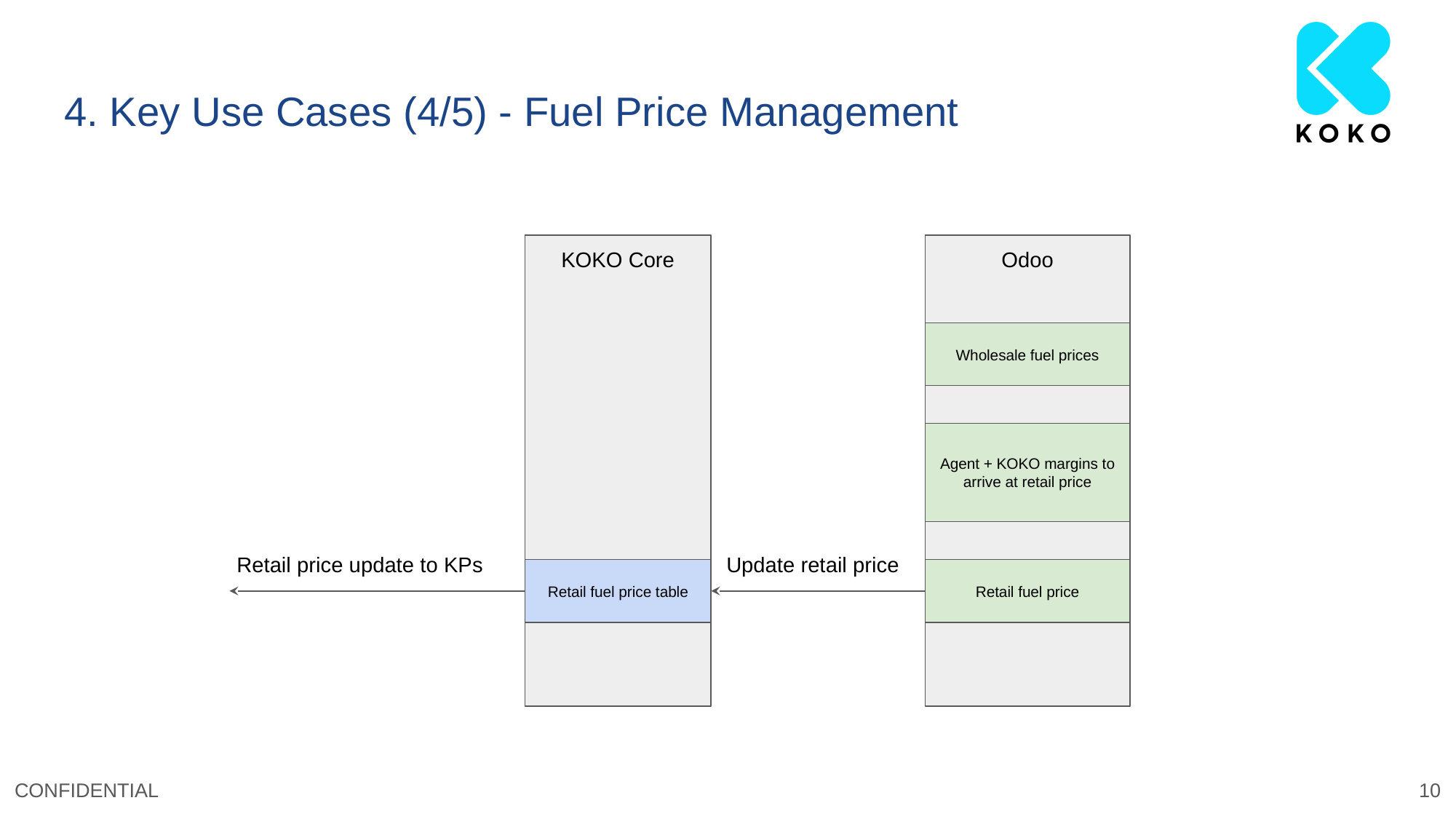

# 4. Key Use Cases (4/5) - Fuel Price Management
KOKO Core
Odoo
Wholesale fuel prices
Agent + KOKO margins to arrive at retail price
Retail price update to KPs
Update retail price
Retail fuel price table
Retail fuel price
10
CONFIDENTIAL